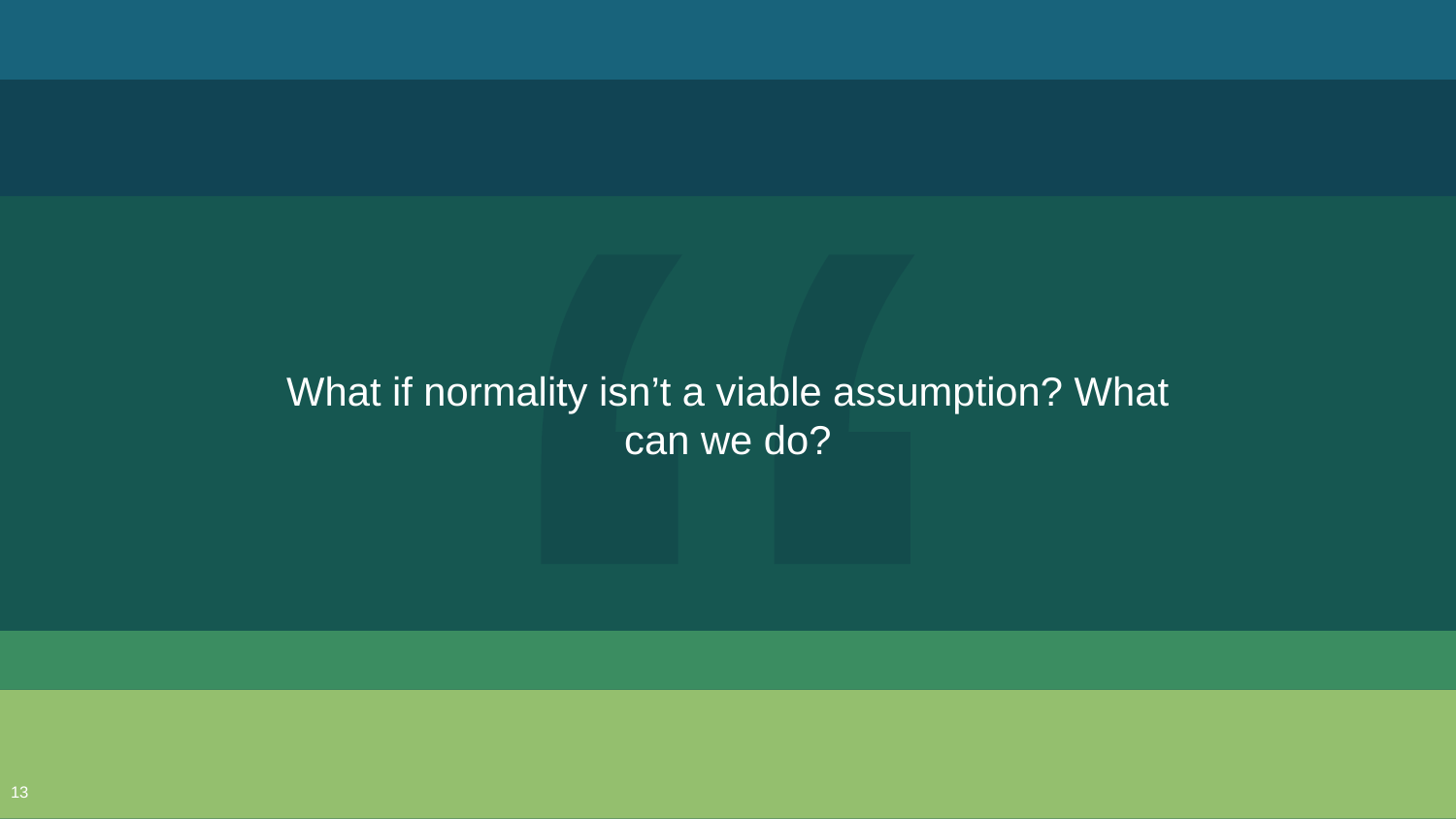

What if normality isn’t a viable assumption? What can we do?
13